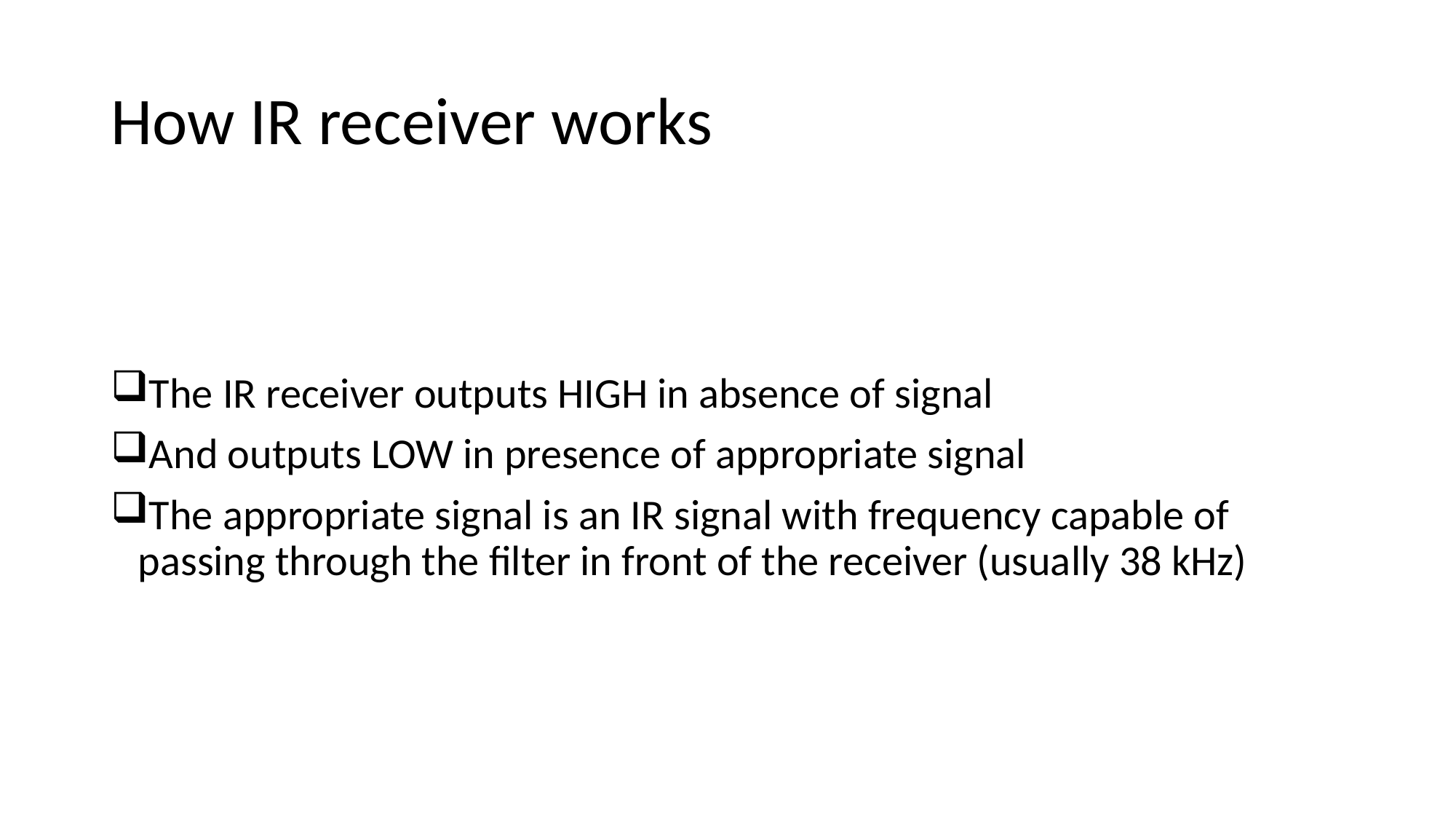

# How IR receiver works
The IR receiver outputs HIGH in absence of signal
And outputs LOW in presence of appropriate signal
The appropriate signal is an IR signal with frequency capable of passing through the filter in front of the receiver (usually 38 kHz)